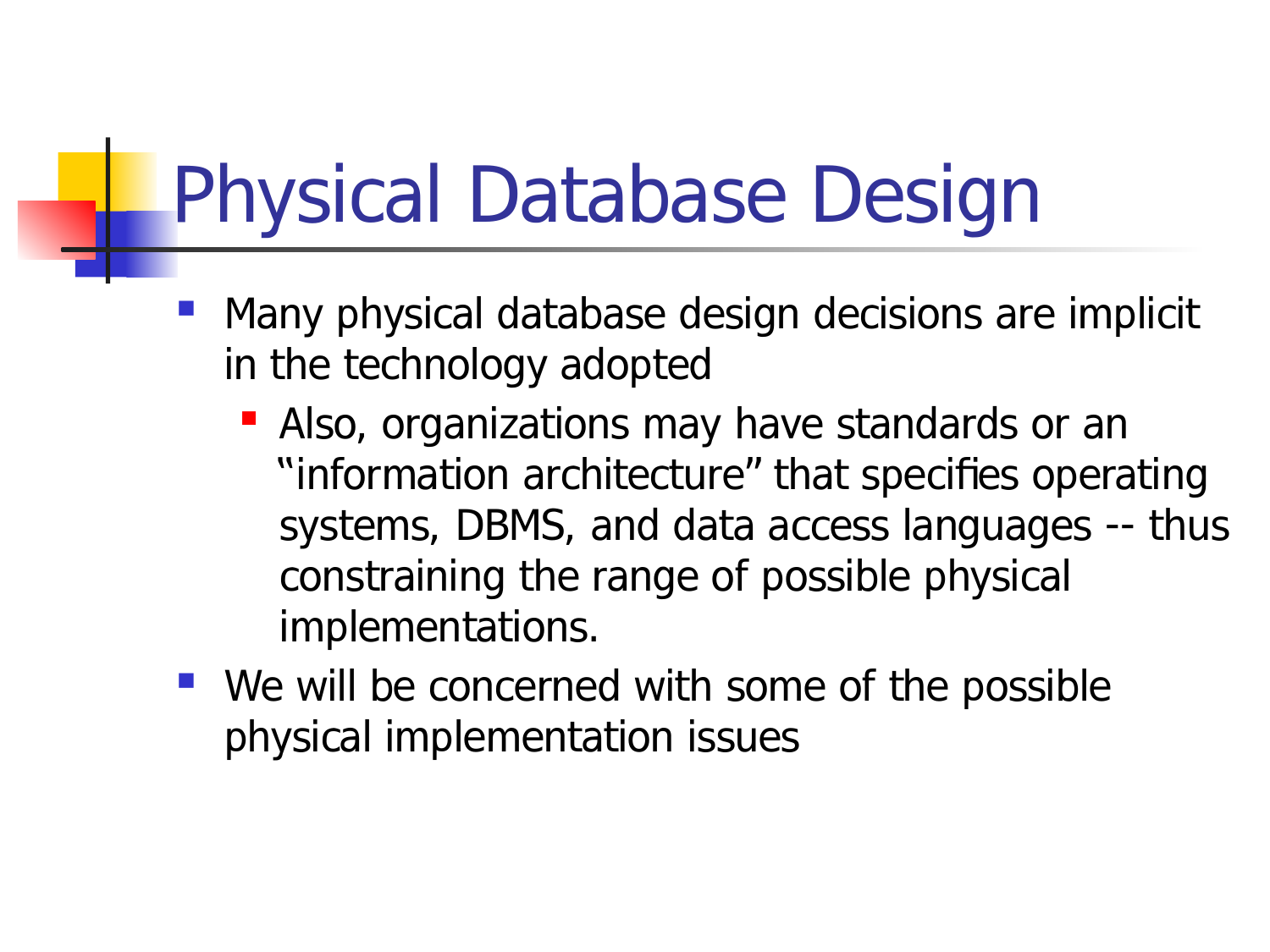

# Physical Database Design
Many physical database design decisions are implicit in the technology adopted
Also, organizations may have standards or an “information architecture” that specifies operating systems, DBMS, and data access languages -- thus constraining the range of possible physical implementations.
We will be concerned with some of the possible physical implementation issues